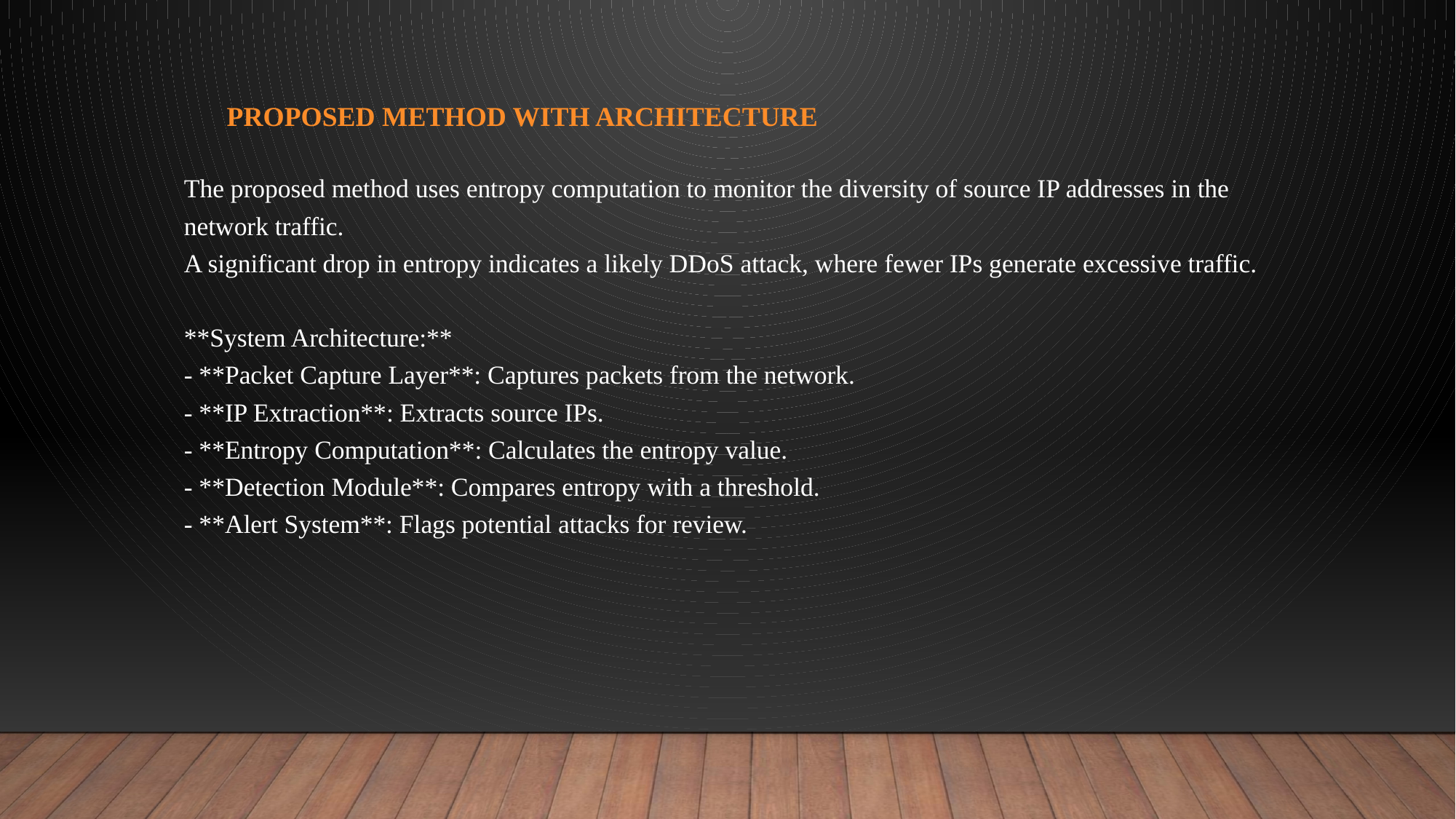

# Proposed method with Architecture
The proposed method uses entropy computation to monitor the diversity of source IP addresses in the network traffic.
A significant drop in entropy indicates a likely DDoS attack, where fewer IPs generate excessive traffic.
**System Architecture:**
- **Packet Capture Layer**: Captures packets from the network.
- **IP Extraction**: Extracts source IPs.
- **Entropy Computation**: Calculates the entropy value.
- **Detection Module**: Compares entropy with a threshold.
- **Alert System**: Flags potential attacks for review.